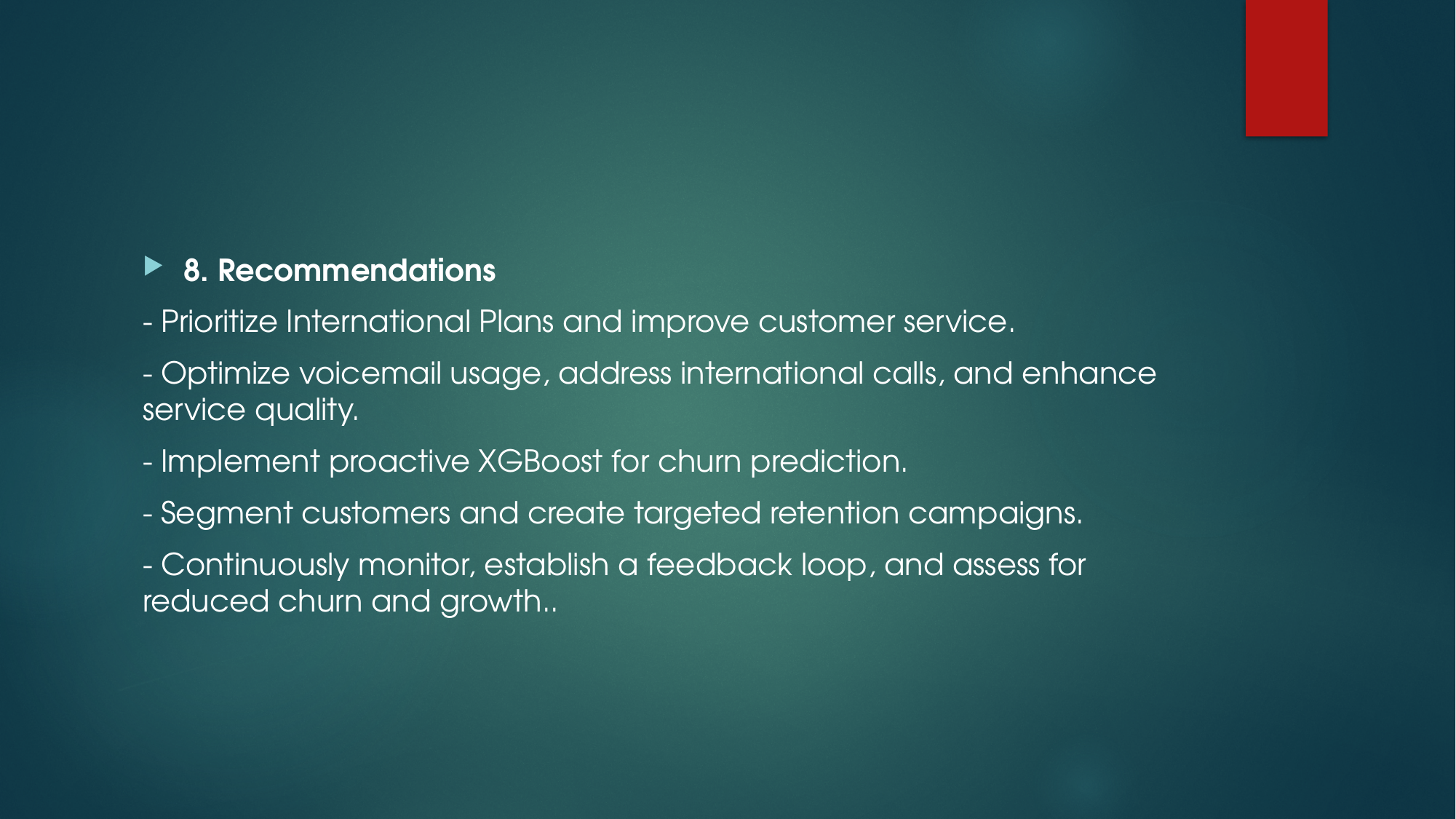

#
8. Recommendations
- Prioritize International Plans and improve customer service.
- Optimize voicemail usage, address international calls, and enhance service quality.
- Implement proactive XGBoost for churn prediction.
- Segment customers and create targeted retention campaigns.
- Continuously monitor, establish a feedback loop, and assess for reduced churn and growth..